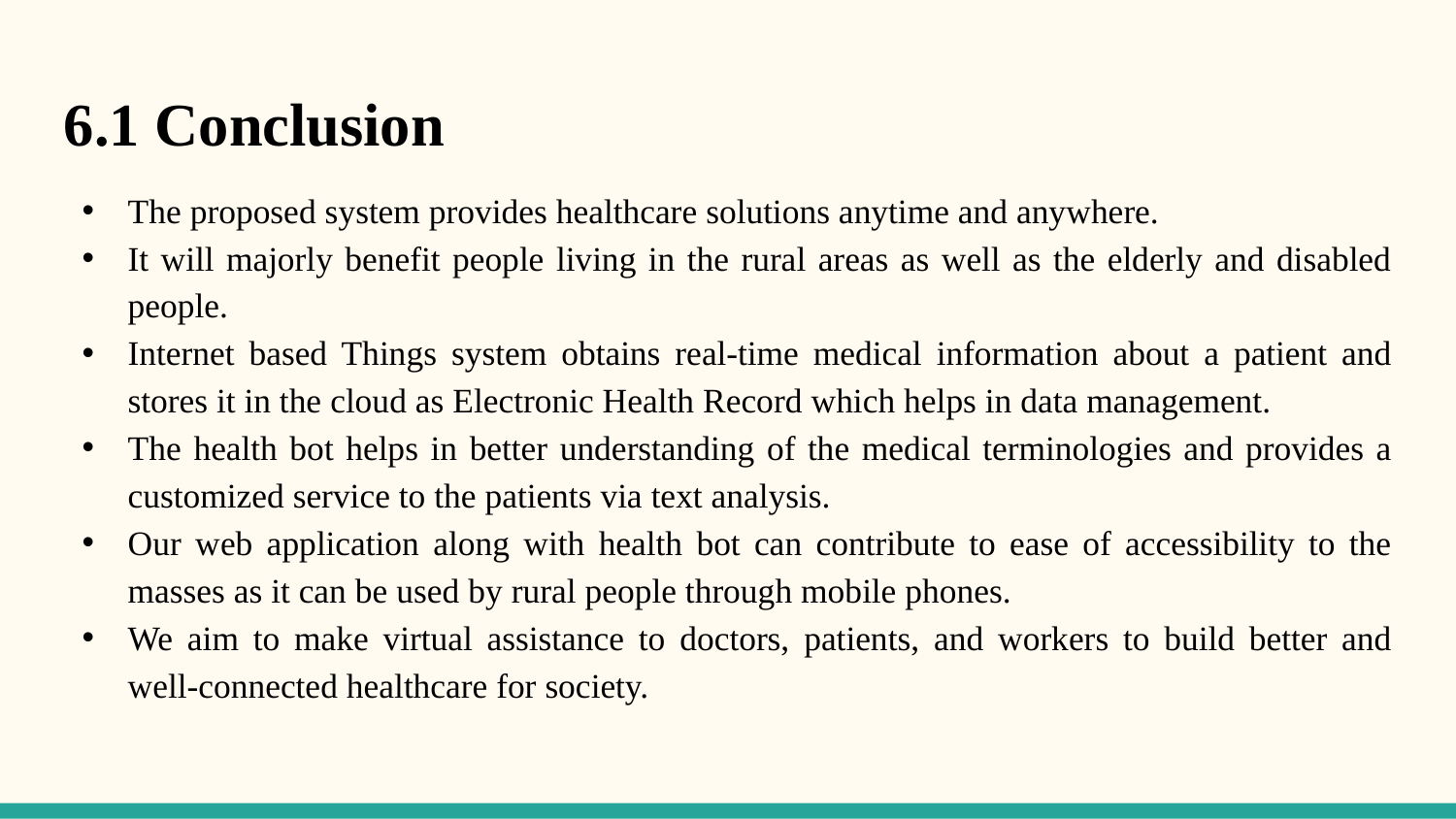

6.1 Conclusion
The proposed system provides healthcare solutions anytime and anywhere.
It will majorly benefit people living in the rural areas as well as the elderly and disabled people.
Internet based Things system obtains real-time medical information about a patient and stores it in the cloud as Electronic Health Record which helps in data management.
The health bot helps in better understanding of the medical terminologies and provides a customized service to the patients via text analysis.
Our web application along with health bot can contribute to ease of accessibility to the masses as it can be used by rural people through mobile phones.
We aim to make virtual assistance to doctors, patients, and workers to build better and well-connected healthcare for society.